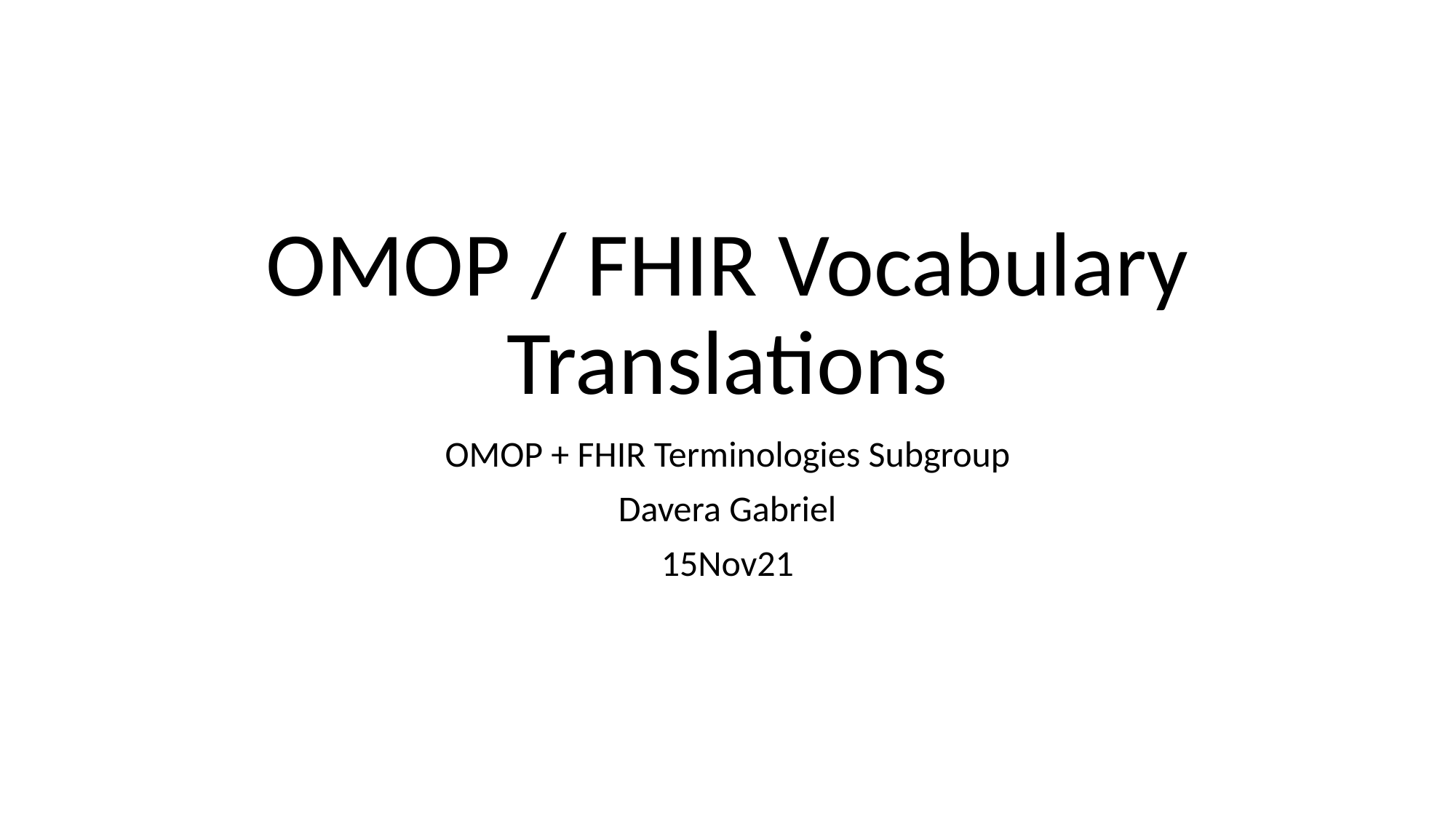

# OMOP / FHIR Vocabulary Translations
OMOP + FHIR Terminologies Subgroup
Davera Gabriel
15Nov21